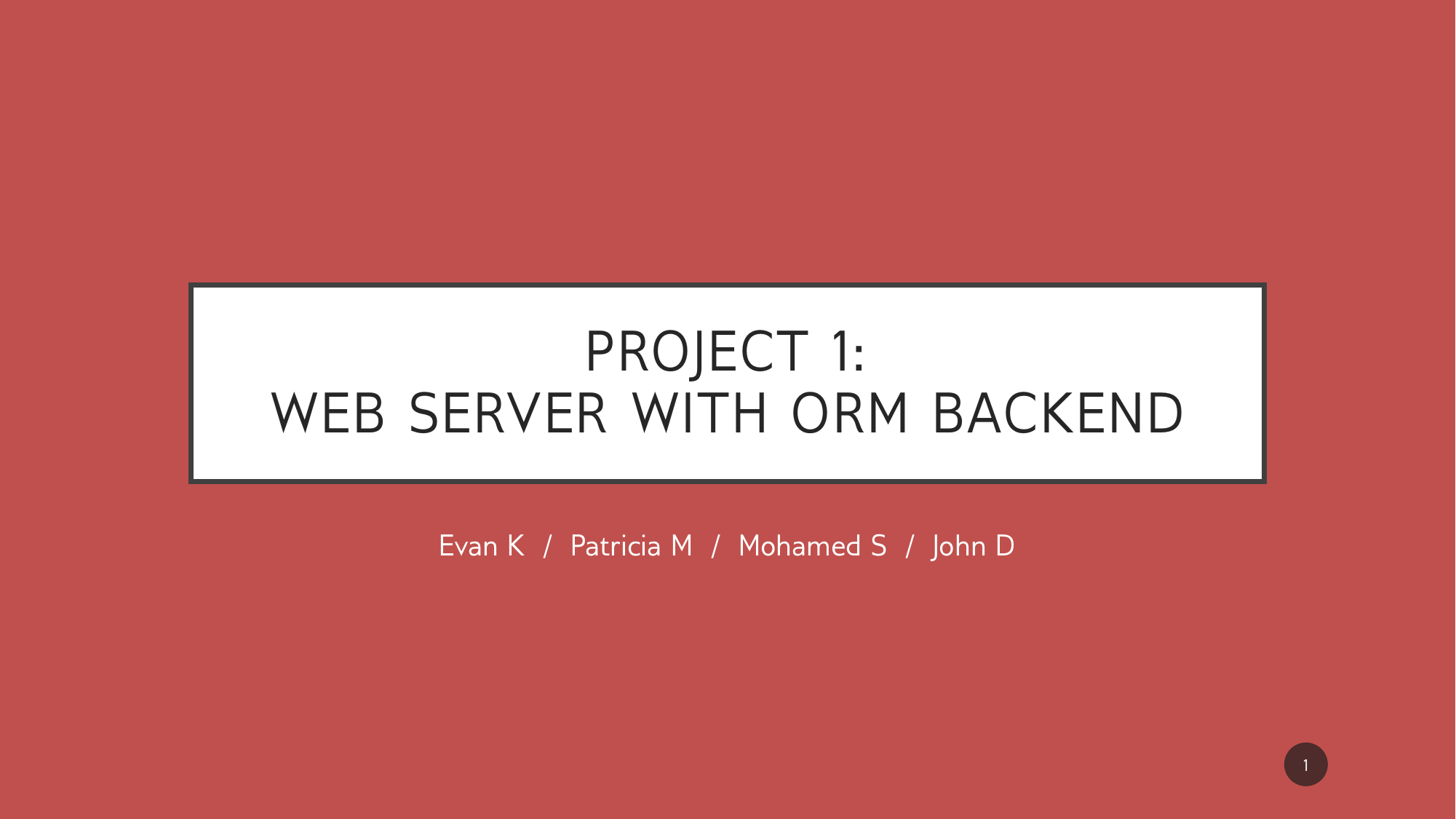

# Project 1: Web server with orm backend
Evan K  /  Patricia M  /  Mohamed S  /  John D
1